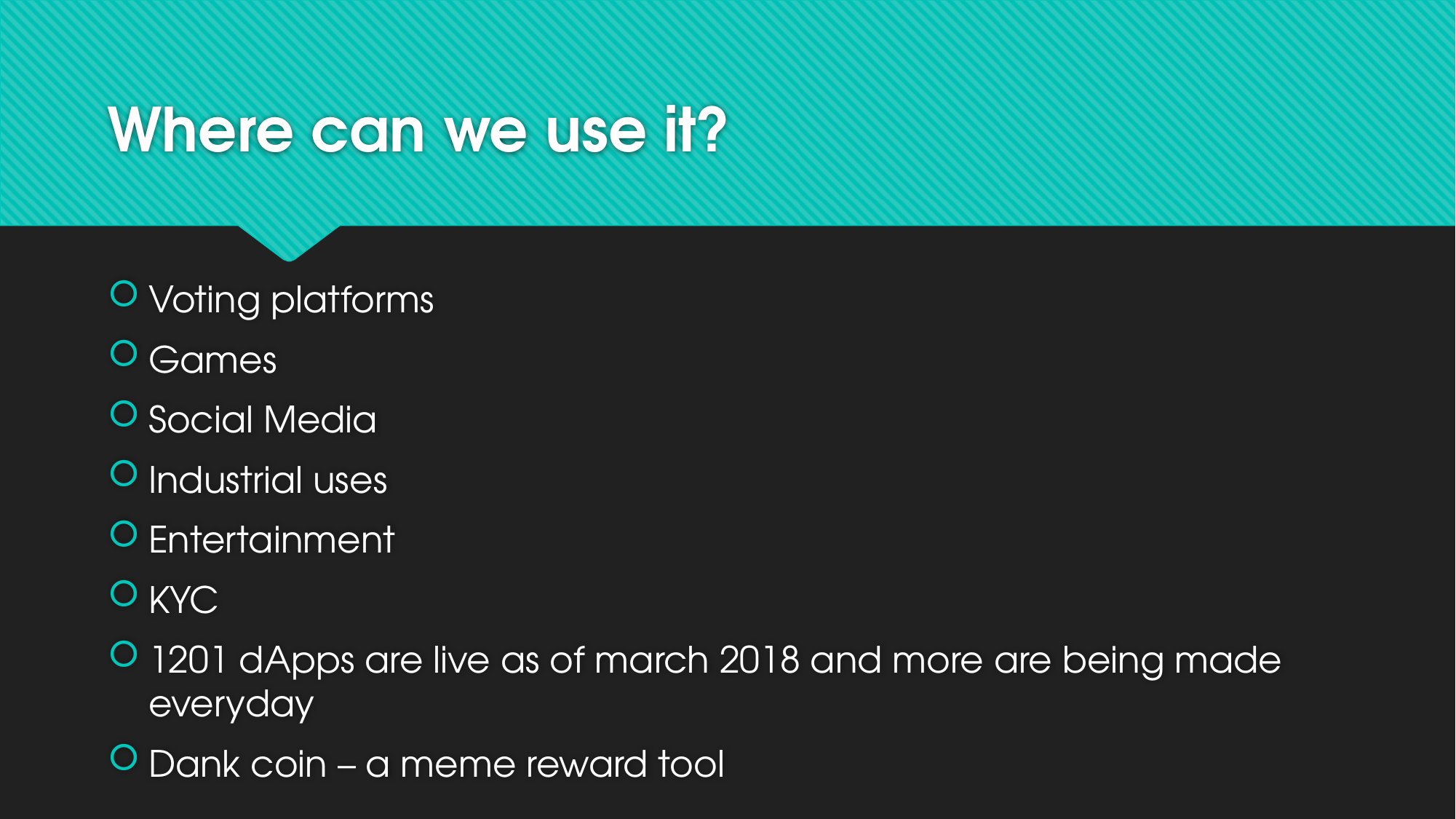

# Where can we use it?
Voting platforms
Games
Social Media
Industrial uses
Entertainment
KYC
1201 dApps are live as of march 2018 and more are being made everyday
Dank coin – a meme reward tool